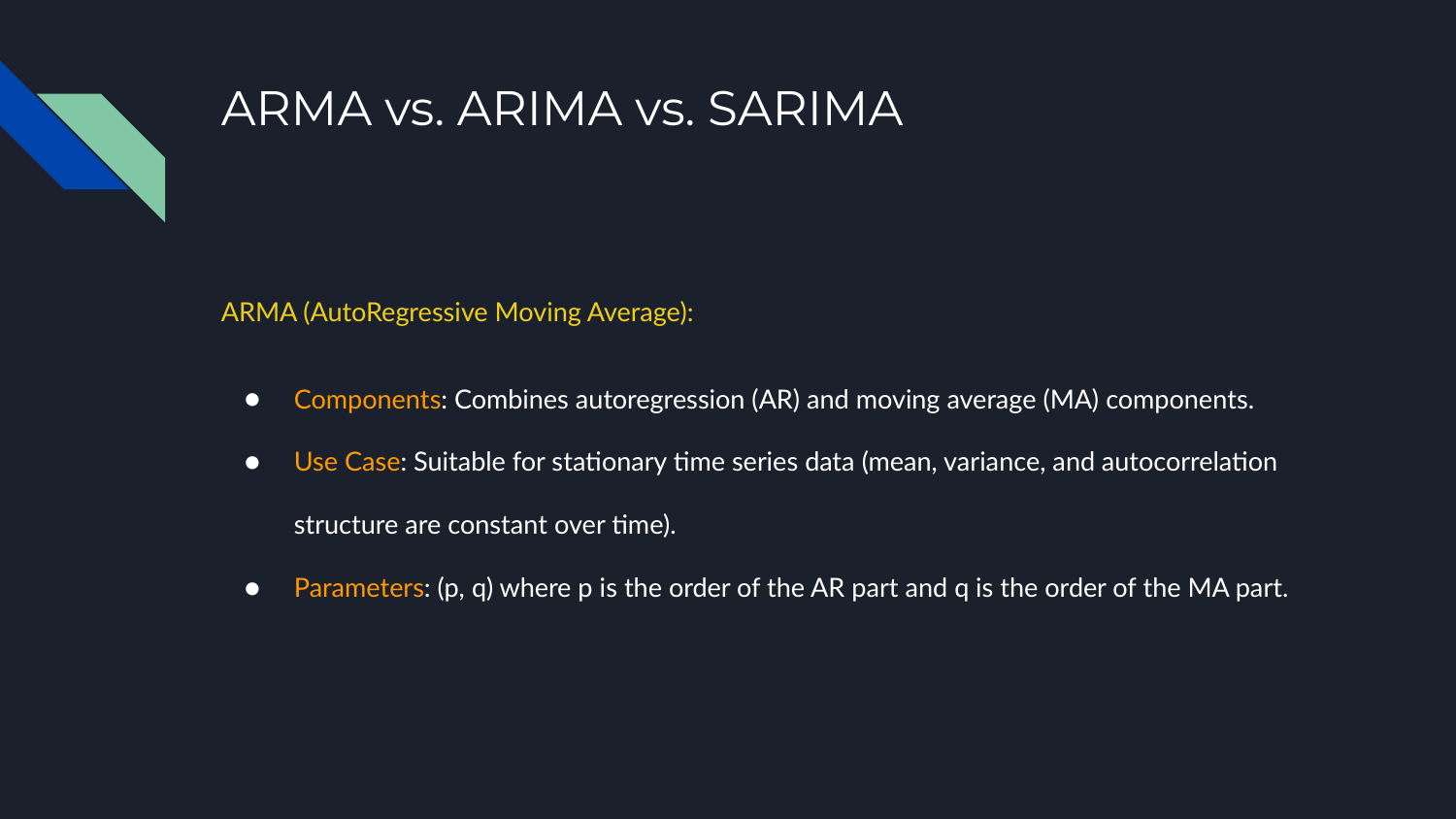

# ARMA vs. ARIMA vs. SARIMA
ARMA (AutoRegressive Moving Average):
Components: Combines autoregression (AR) and moving average (MA) components.
Use Case: Suitable for stationary time series data (mean, variance, and autocorrelation structure are constant over time).
Parameters: (p, q) where p is the order of the AR part and q is the order of the MA part.